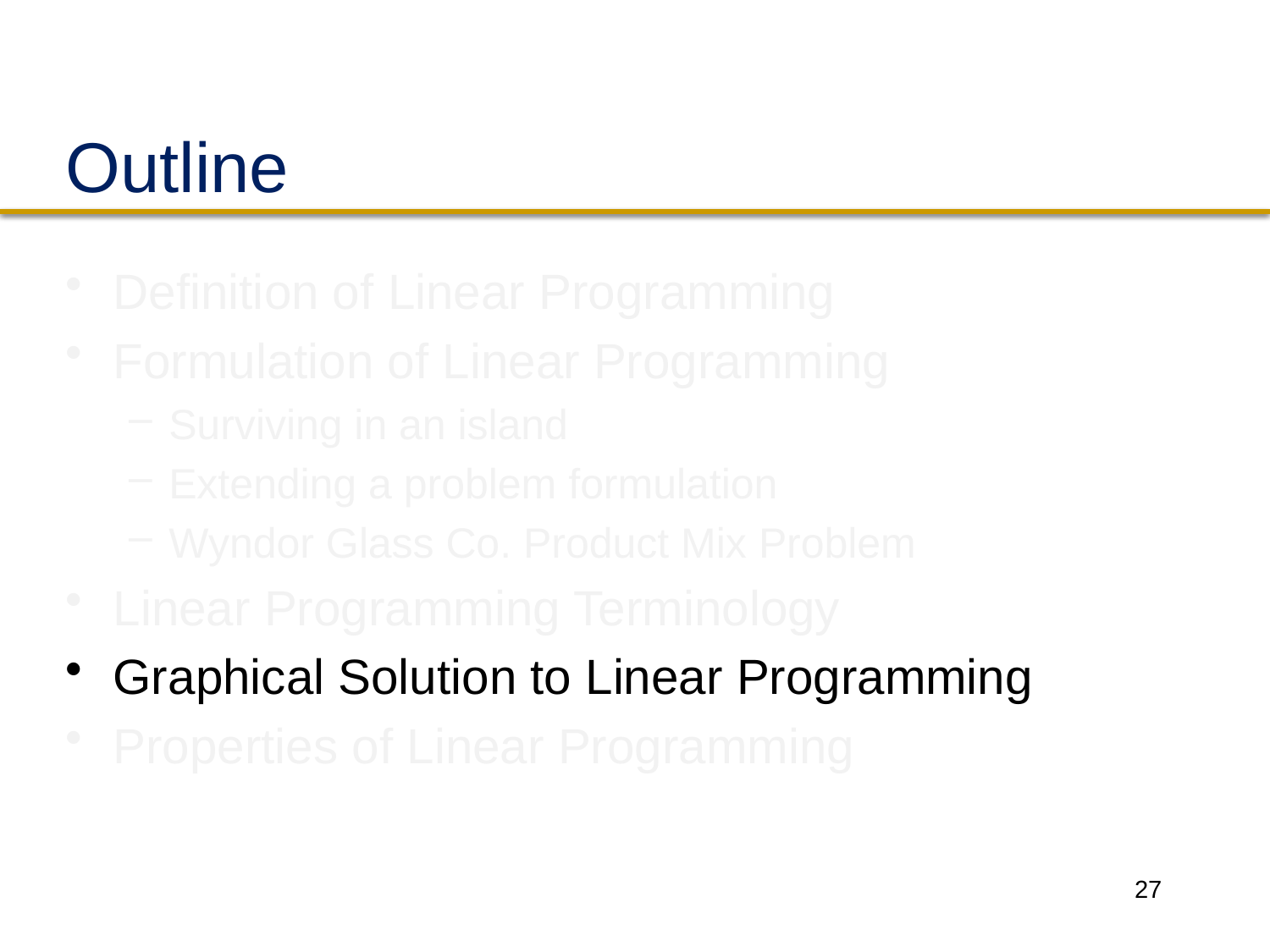

# Outline
Definition of Linear Programming
Formulation of Linear Programming
Surviving in an island
Extending a problem formulation
Wyndor Glass Co. Product Mix Problem
Linear Programming Terminology
Graphical Solution to Linear Programming
Properties of Linear Programming

27